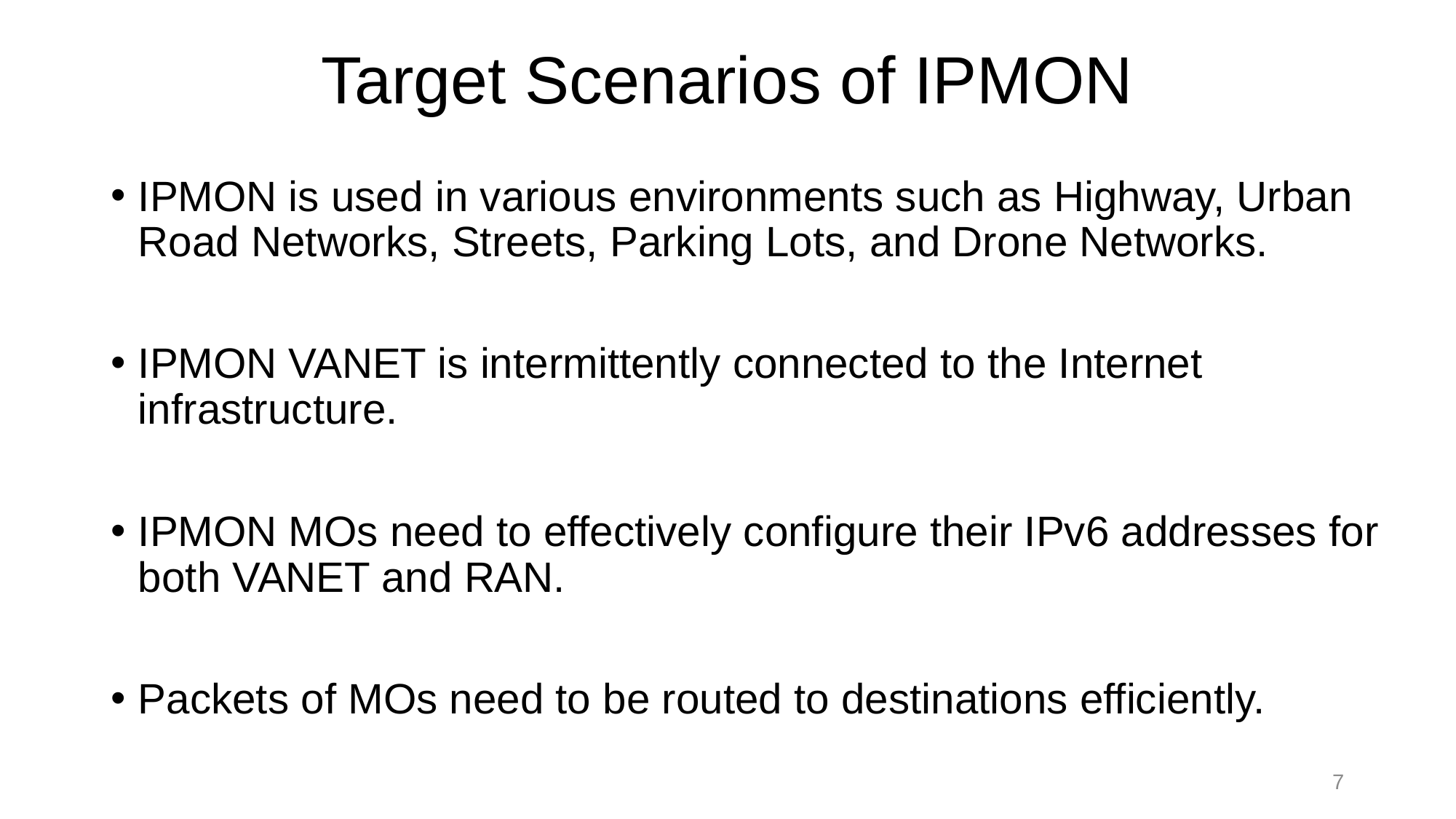

# Target Scenarios of IPMON
IPMON is used in various environments such as Highway, Urban Road Networks, Streets, Parking Lots, and Drone Networks.

IPMON VANET is intermittently connected to the Internet infrastructure.

IPMON MOs need to effectively configure their IPv6 addresses for both VANET and RAN.

Packets of MOs need to be routed to destinations efficiently.

7